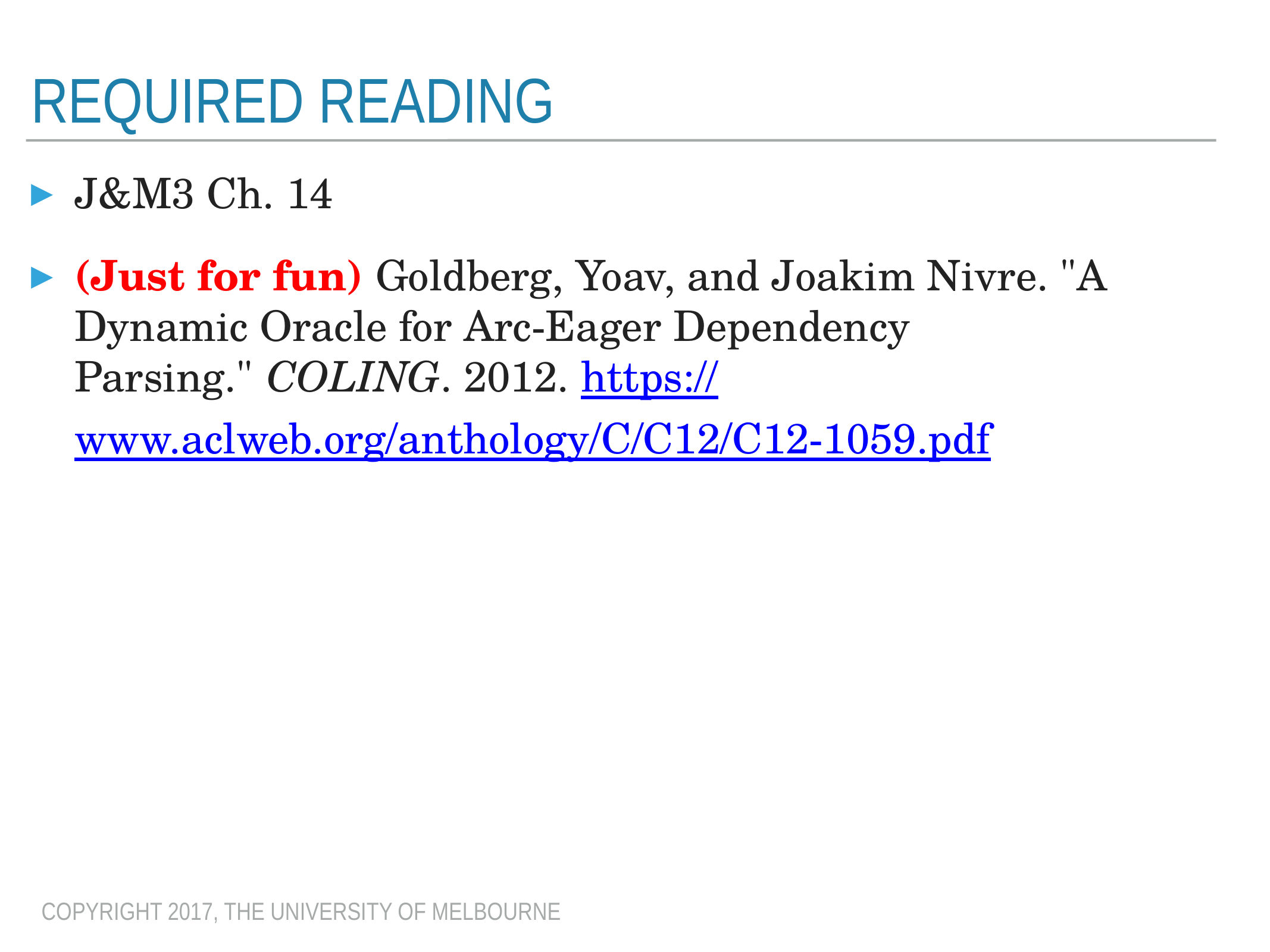

# Required Reading
J&M3 Ch. 14
(Just for fun) Goldberg, Yoav, and Joakim Nivre. "A Dynamic Oracle for Arc-Eager Dependency Parsing." COLING. 2012. https://www.aclweb.org/anthology/C/C12/C12-1059.pdf